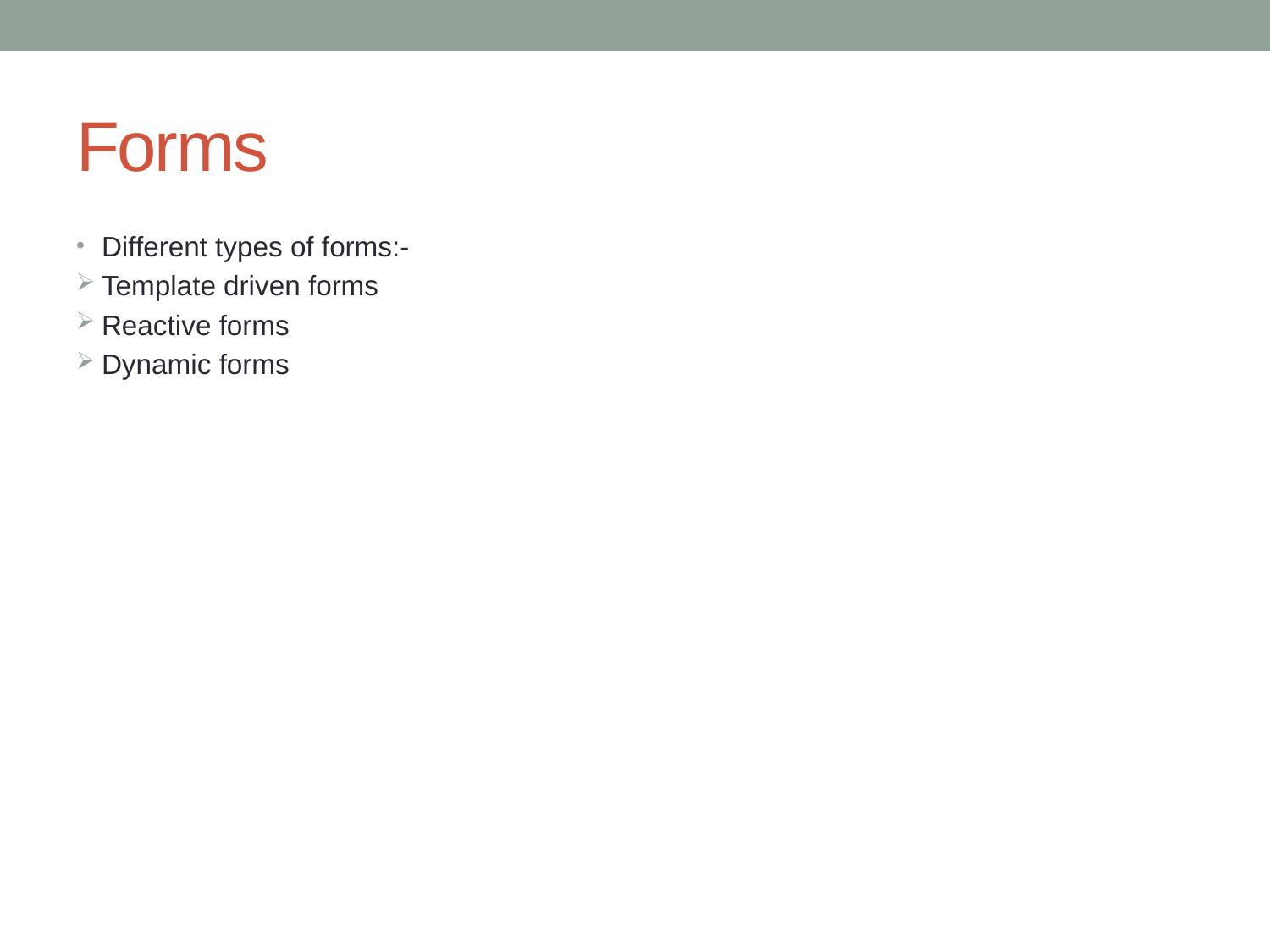

# Forms
Different types of forms:-
Template driven forms
Reactive forms
Dynamic forms